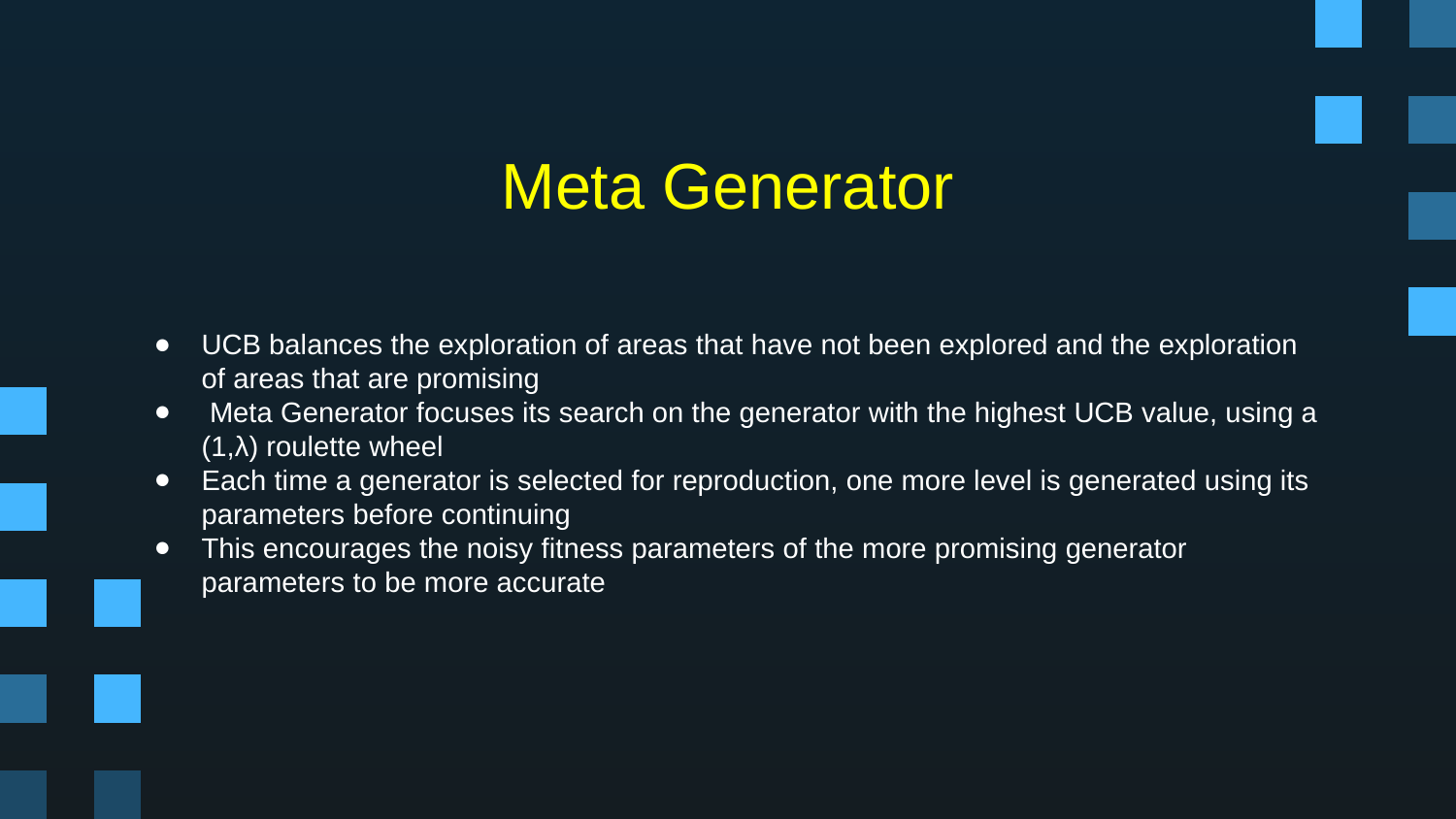

# Meta Generator
UCB balances the exploration of areas that have not been explored and the exploration of areas that are promising
 Meta Generator focuses its search on the generator with the highest UCB value, using a (1,λ) roulette wheel
Each time a generator is selected for reproduction, one more level is generated using its parameters before continuing
This encourages the noisy fitness parameters of the more promising generator parameters to be more accurate